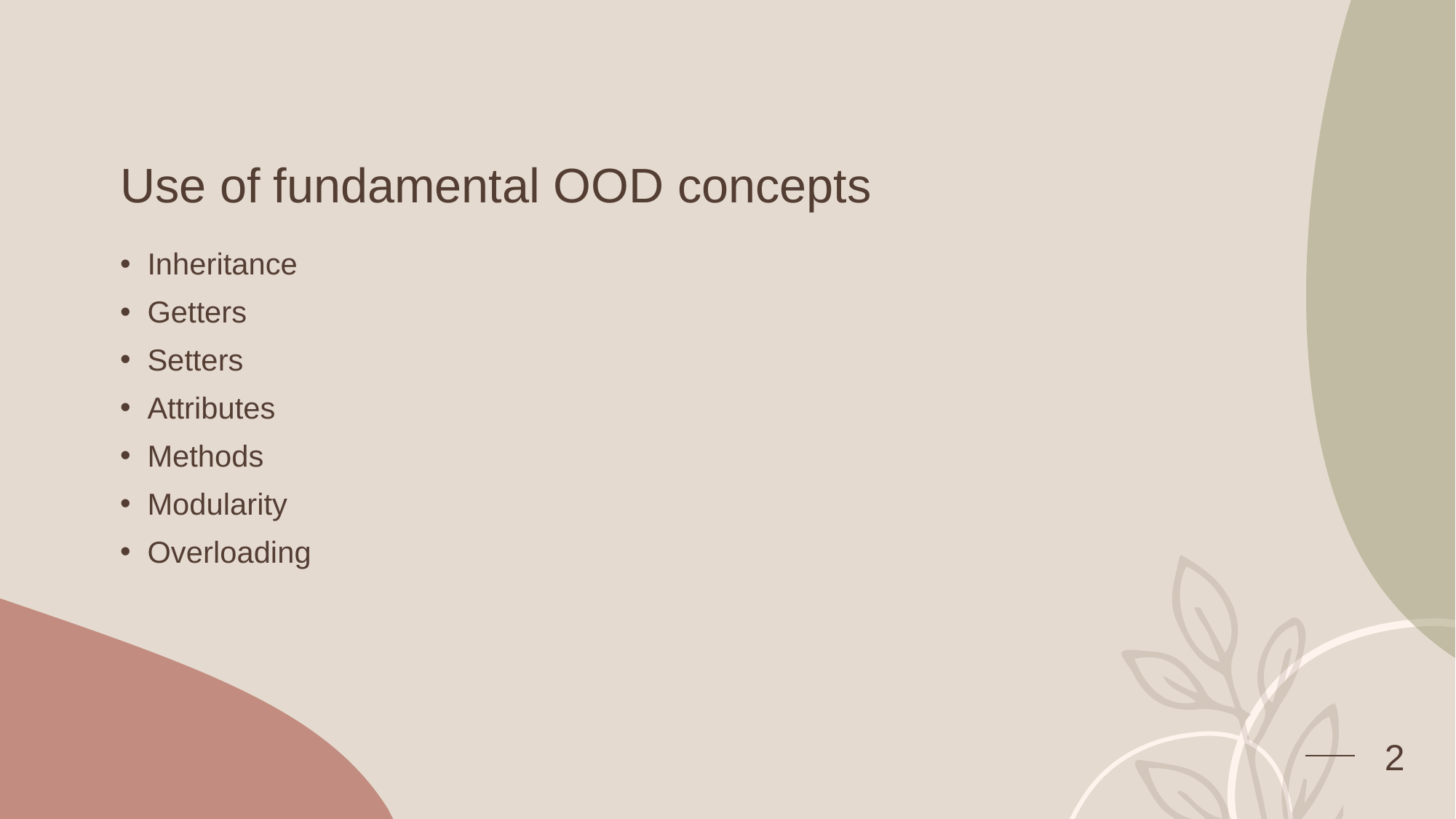

# Use of fundamental OOD concepts
Inheritance
Getters
Setters
Attributes
Methods
Modularity
Overloading
2